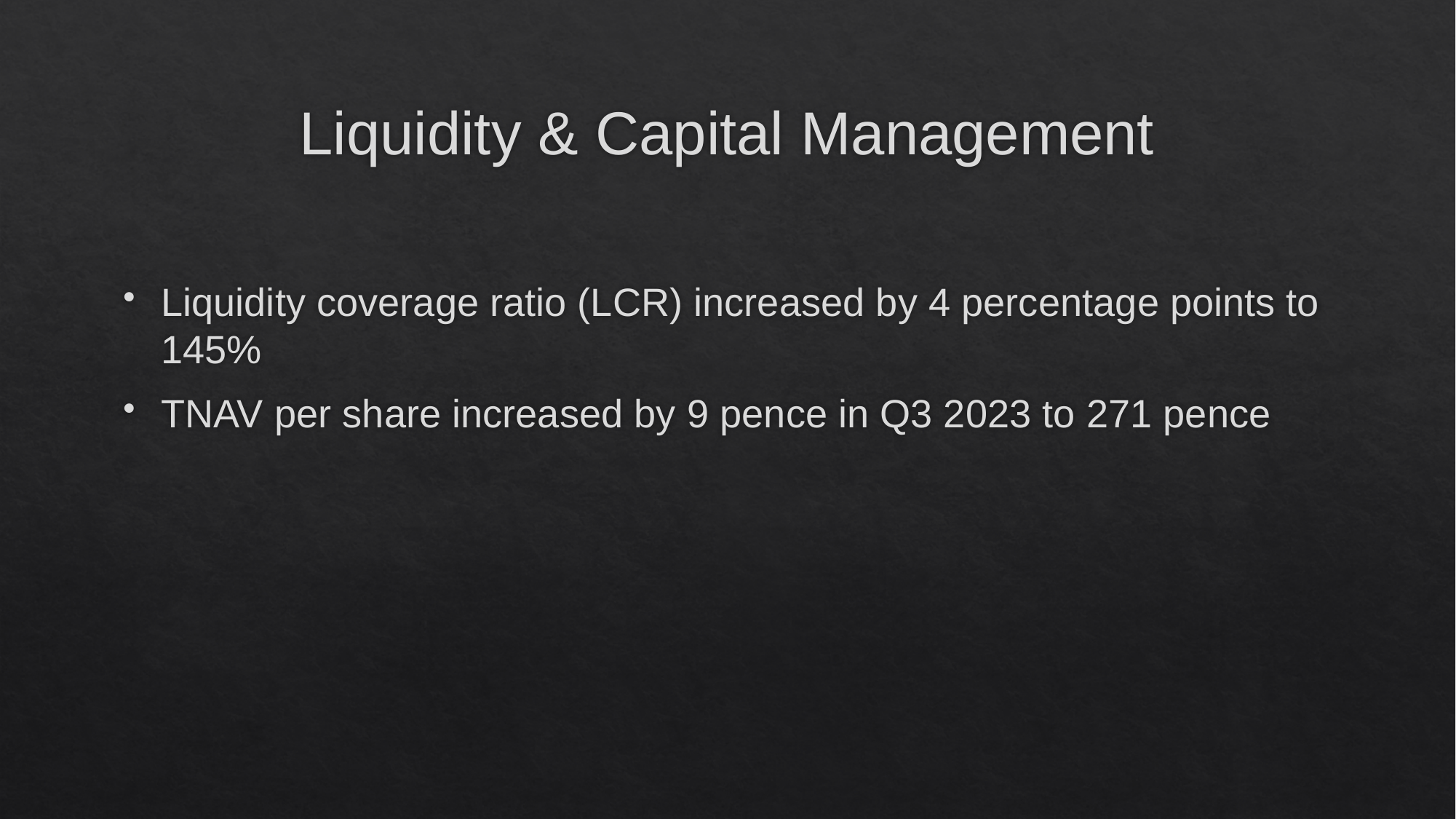

# Liquidity & Capital Management

Liquidity coverage ratio (LCR) increased by 4 percentage points to 145%
TNAV per share increased by 9 pence in Q3 2023 to 271 pence